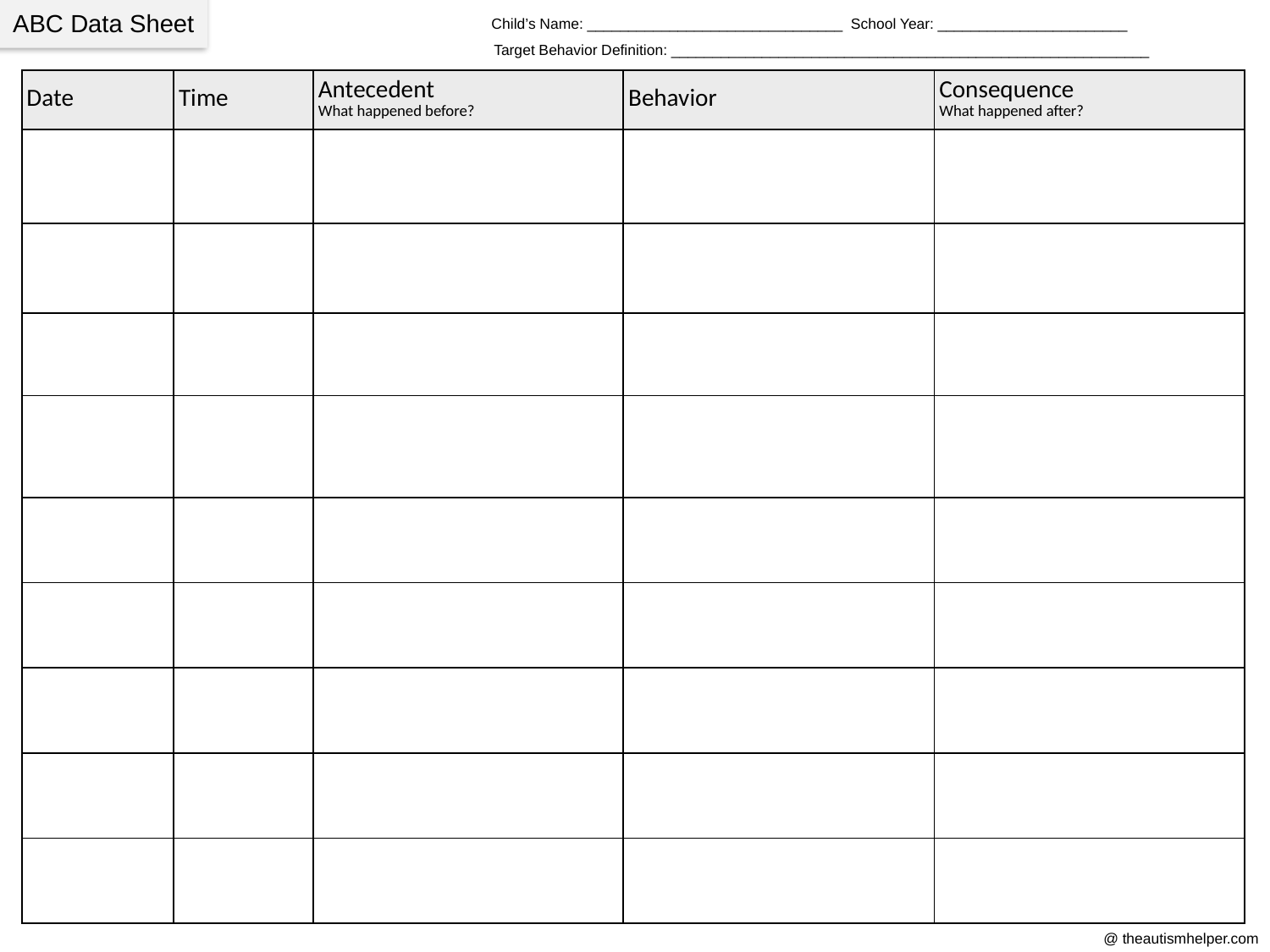

ABC Data Sheet
Child’s Name: _______________________________  School Year: _______________________
Target Behavior Definition: __________________________________________________________
| Date | Time | Antecedent What happened before? | Behavior | Consequence What happened after? |
| --- | --- | --- | --- | --- |
|  |  |  |  |  |
|  |  |  |  |  |
|  |  |  |  |  |
|  |  |  |  |  |
|  |  |  |  |  |
|  |  |  |  |  |
|  |  |  |  |  |
|  |  |  |  |  |
|  |  |  |  |  |
@ theautismhelper.com